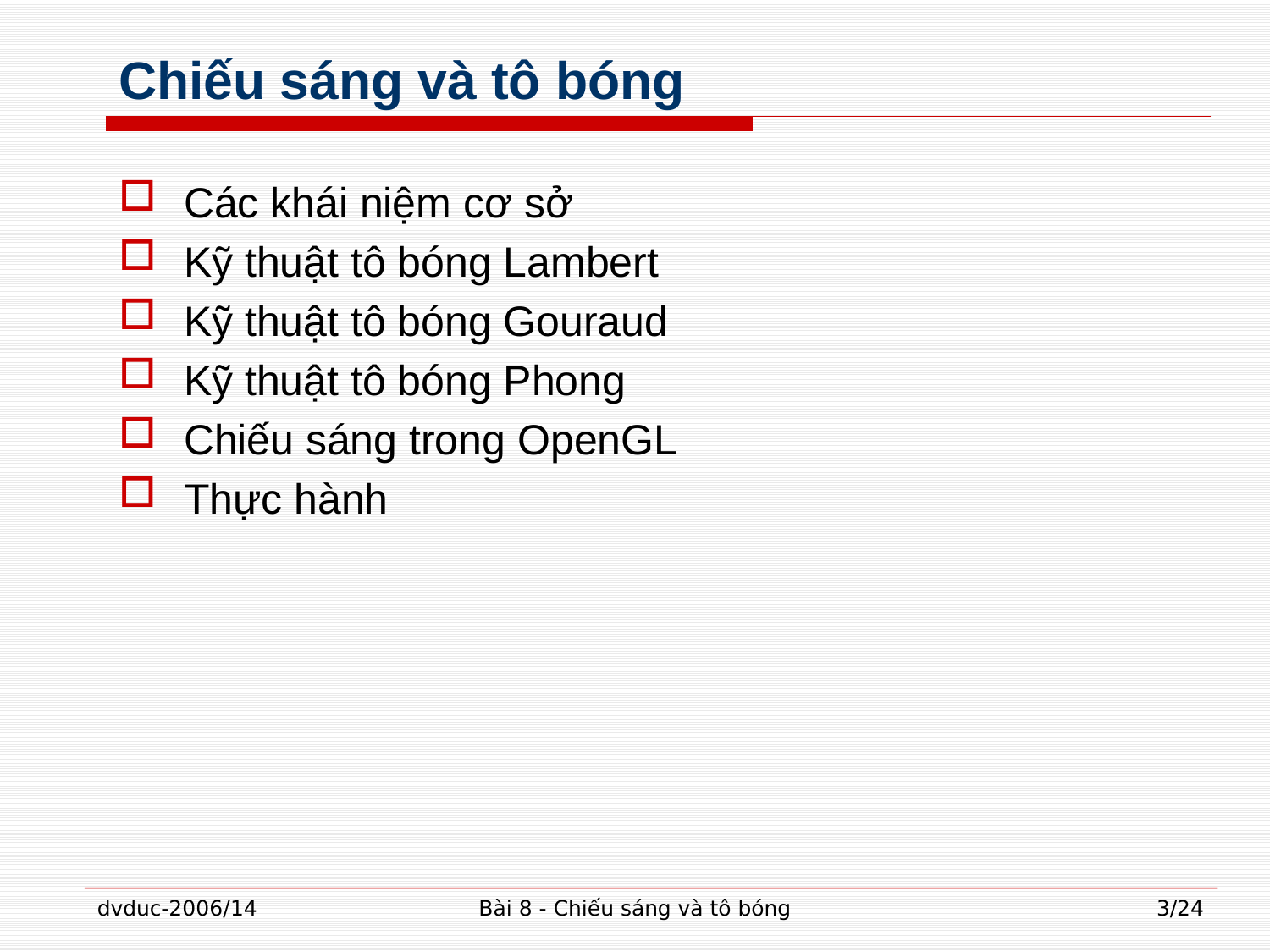

# Chiếu sáng và tô bóng
Các khái niệm cơ sở
Kỹ thuật tô bóng Lambert
Kỹ thuật tô bóng Gouraud
Kỹ thuật tô bóng Phong
Chiếu sáng trong OpenGL
Thực hành
dvduc-2006/14
Bài 8 - Chiếu sáng và tô bóng
3/24